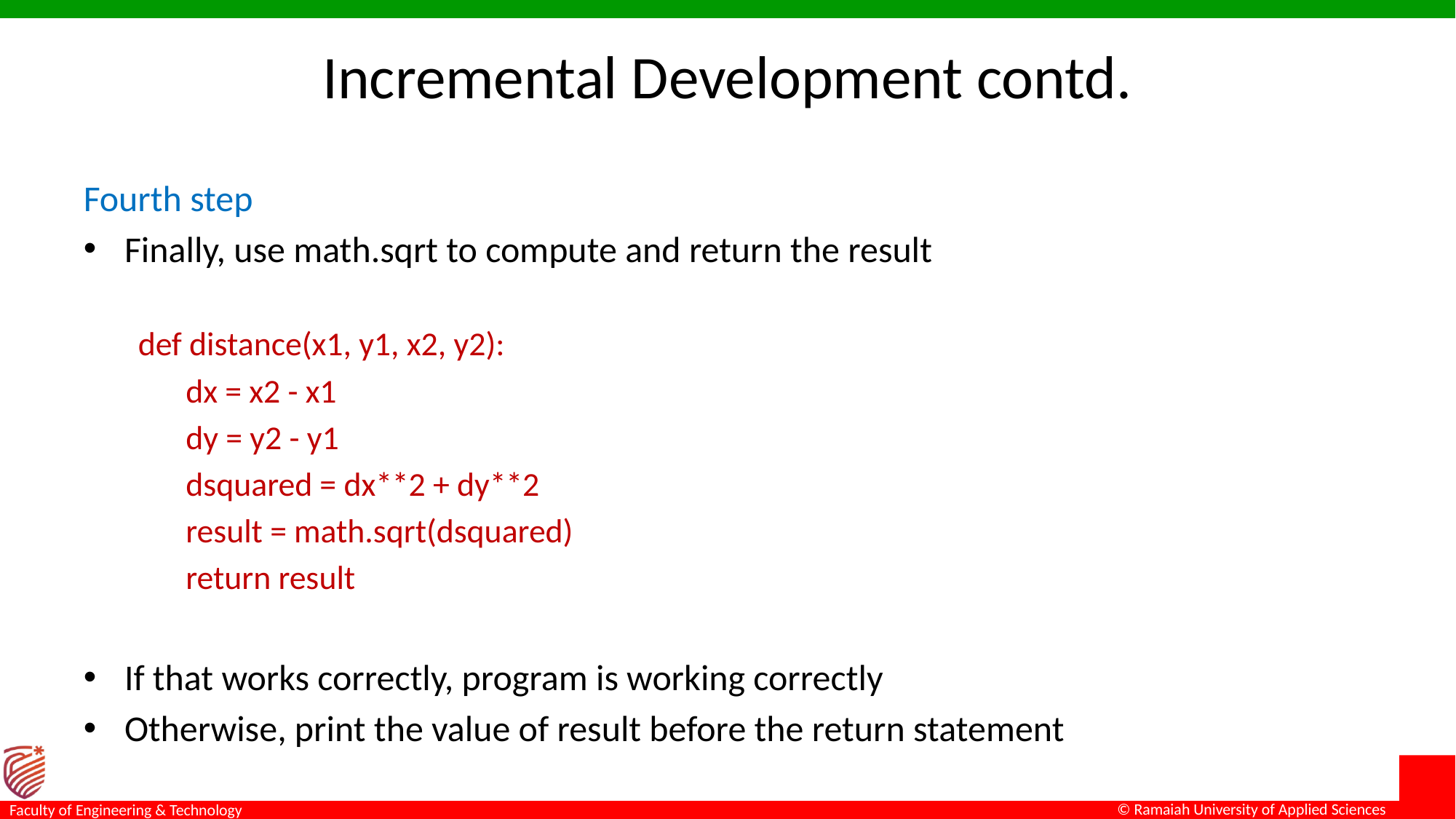

# Incremental Development contd.
Fourth step
Finally, use math.sqrt to compute and return the result

def distance(x1, y1, x2, y2):
dx = x2 - x1
dy = y2 - y1
dsquared = dx**2 + dy**2
result = math.sqrt(dsquared)
return result

If that works correctly, program is working correctly
Otherwise, print the value of result before the return statement